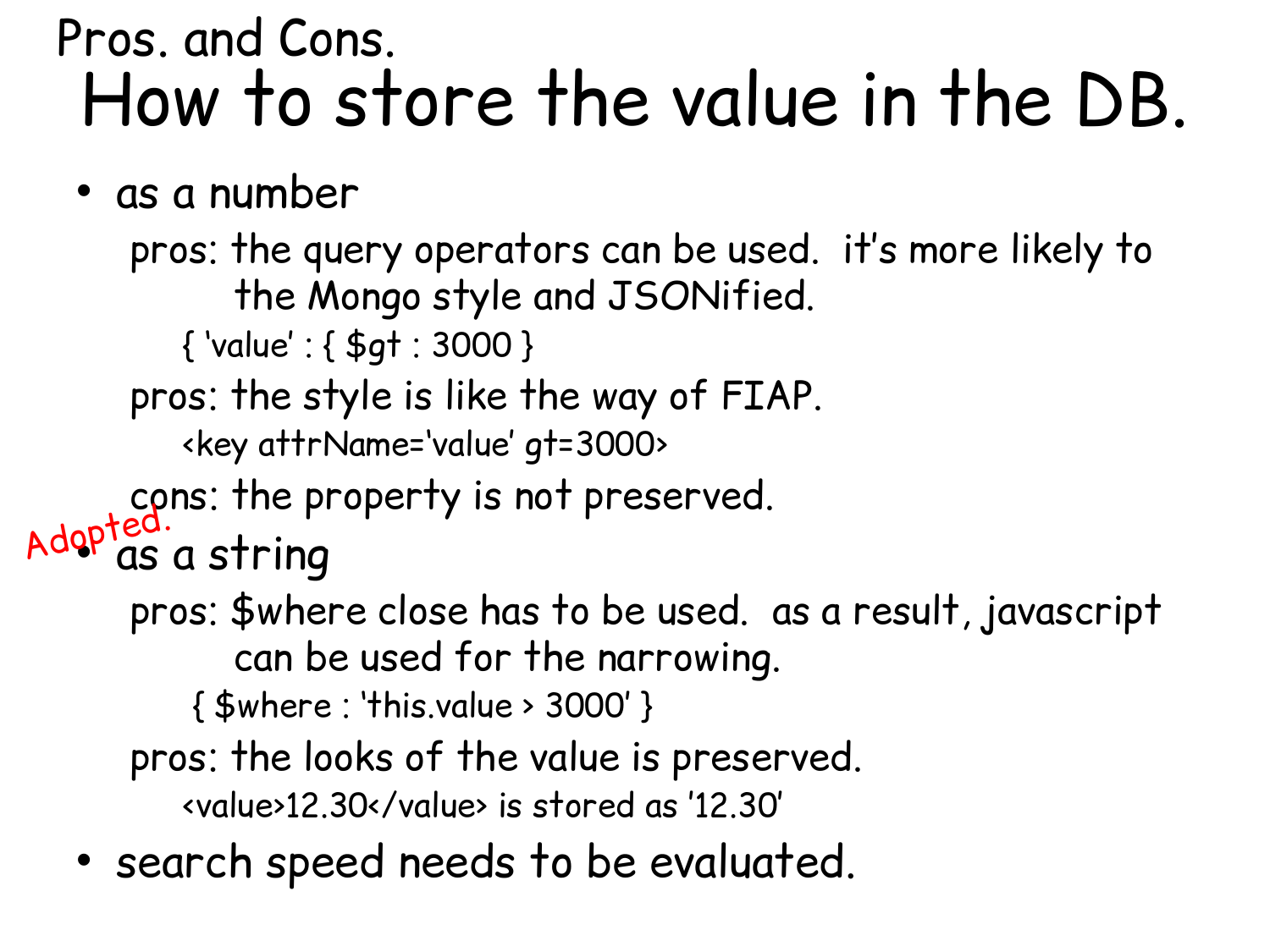

Pros. and Cons.
# How to store the value in the DB.
as a number
pros: the query operators can be used.  it’s more likely to the Mongo style and JSONified.
{ ‘value’ : { $gt : 3000 }
pros: the style is like the way of FIAP.
<key attrName=‘value’ gt=3000>
cons: the property is not preserved.
as a string
pros: $where close has to be used.  as a result, javascript can be used for the narrowing.
 { $where : ‘this.value > 3000’ }
pros: the looks of the value is preserved.
<value>12.30</value> is stored as ’12.30’
search speed needs to be evaluated.

Adopted.